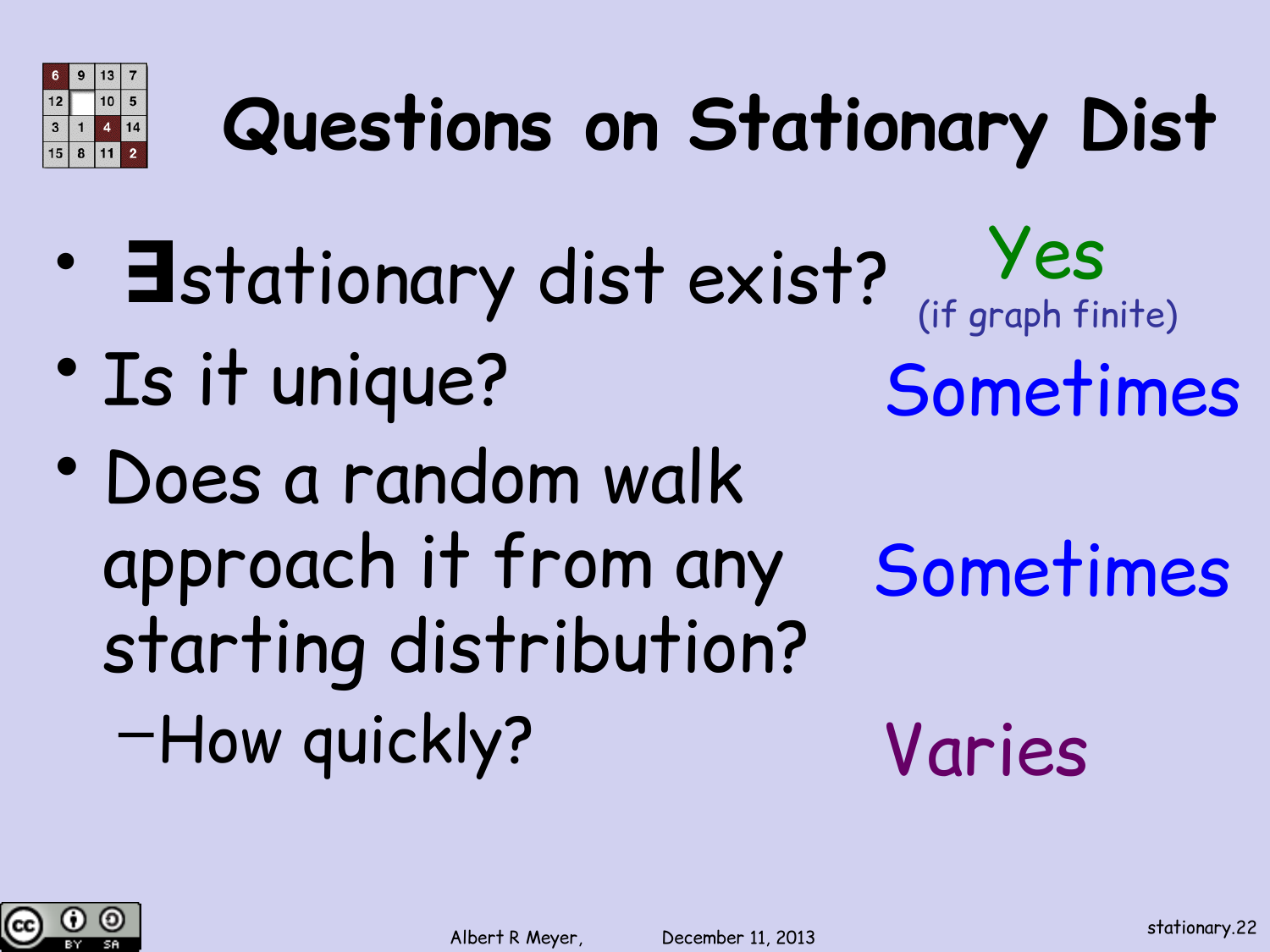

# Questions on Stationary Dist
Yes
(if graph finite)
 ∃stationary dist exist?
Is it unique?
Does a random walk approach it from any starting distribution?
How quickly?
Sometimes
Sometimes
Varies
stationary.22

Albert R Meyer,               December 11, 2013